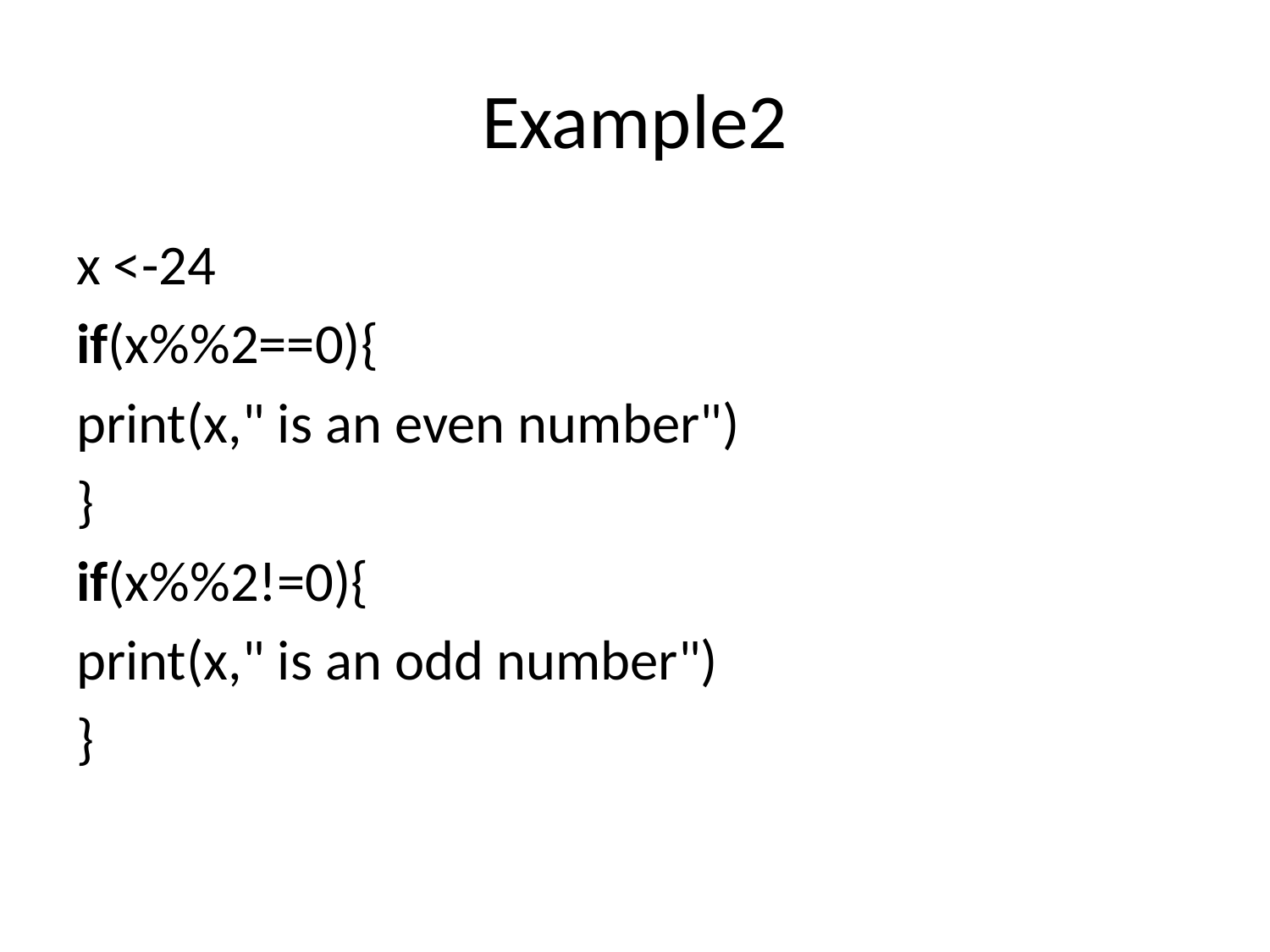

# Example2
x <-24
if(x%%2==0){
print(x," is an even number")
}
if(x%%2!=0){
print(x," is an odd number")
}